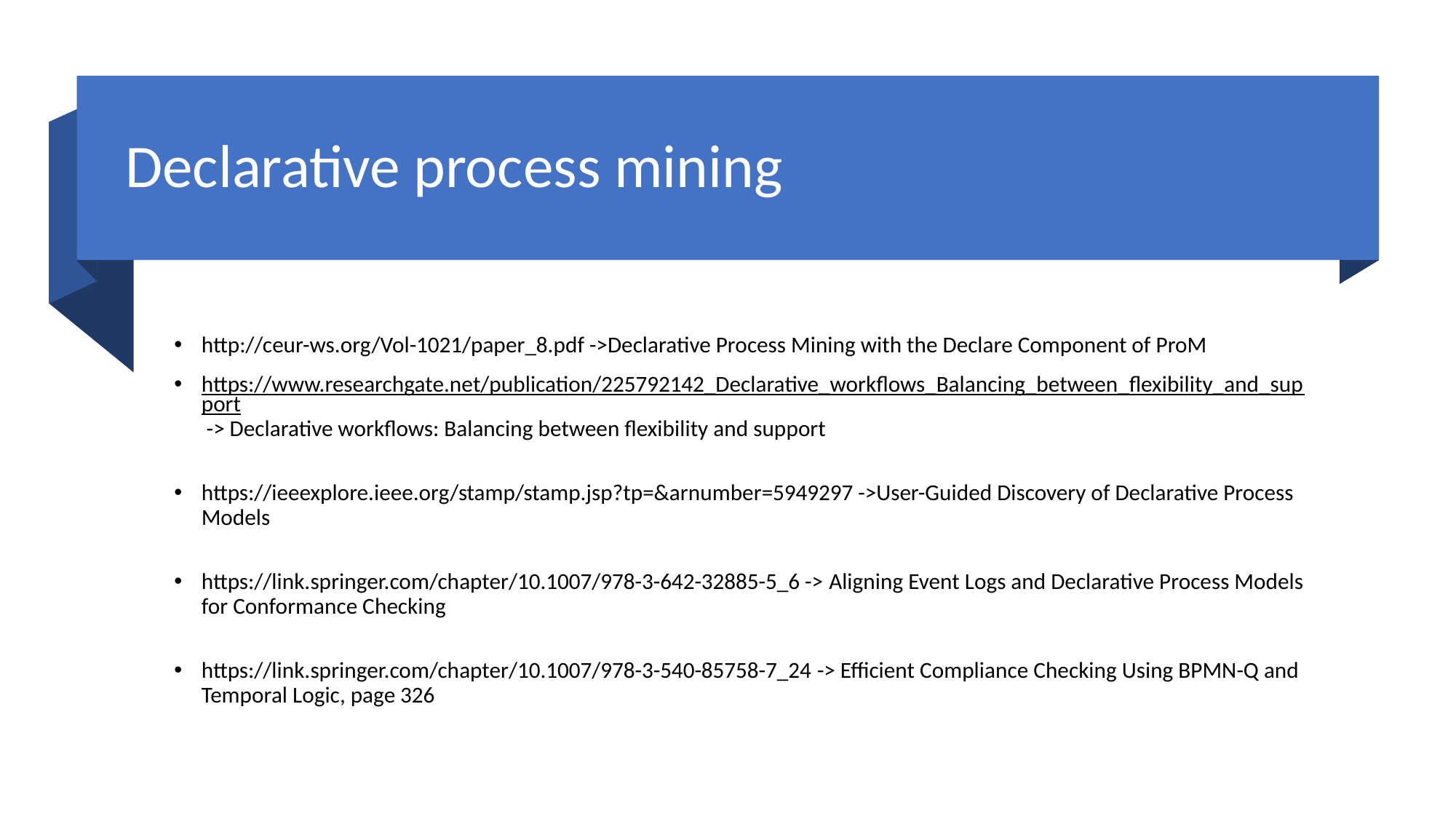

# Declarative process mining

http://ceur-ws.org/Vol-1021/paper_8.pdf ->Declarative Process Mining with the Declare Component of ProM
https://www.researchgate.net/publication/225792142_Declarative_workflows_Balancing_between_flexibility_and_support -> Declarative workflows: Balancing between flexibility and support
https://ieeexplore.ieee.org/stamp/stamp.jsp?tp=&arnumber=5949297 ->User-Guided Discovery of Declarative Process Models
https://link.springer.com/chapter/10.1007/978-3-642-32885-5_6 -> Aligning Event Logs and Declarative Process Models for Conformance Checking
https://link.springer.com/chapter/10.1007/978-3-540-85758-7_24 -> Efficient Compliance Checking Using BPMN-Q and Temporal Logic, page 326